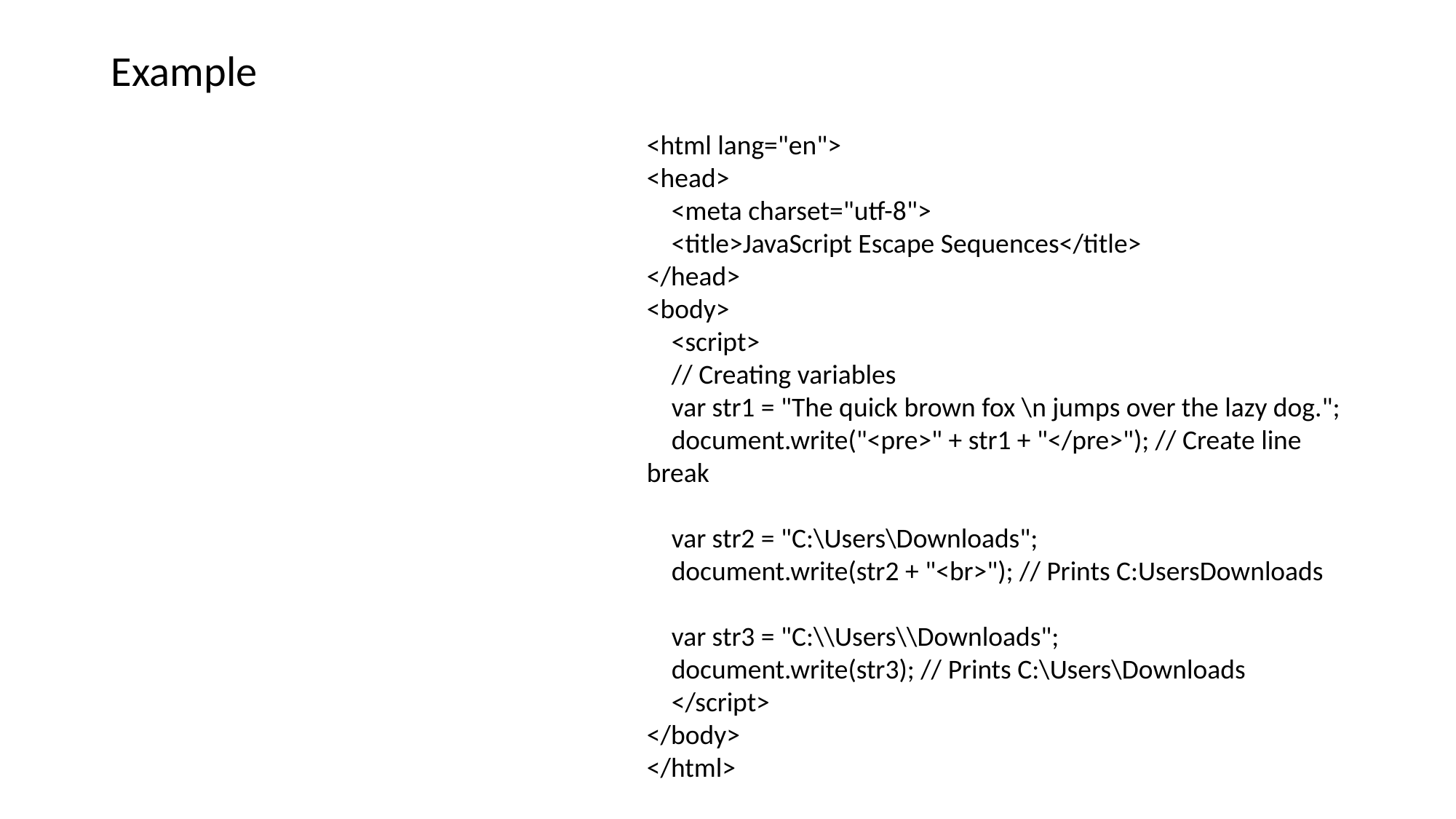

# Example
<html lang="en">
<head>
    <meta charset="utf-8">
    <title>JavaScript Escape Sequences</title>
</head>
<body>
    <script>
    // Creating variables
    var str1 = "The quick brown fox \n jumps over the lazy dog.";
    document.write("<pre>" + str1 + "</pre>"); // Create line break

    var str2 = "C:\Users\Downloads";
    document.write(str2 + "<br>"); // Prints C:UsersDownloads

    var str3 = "C:\\Users\\Downloads";
    document.write(str3); // Prints C:\Users\Downloads
    </script>
</body>
</html>